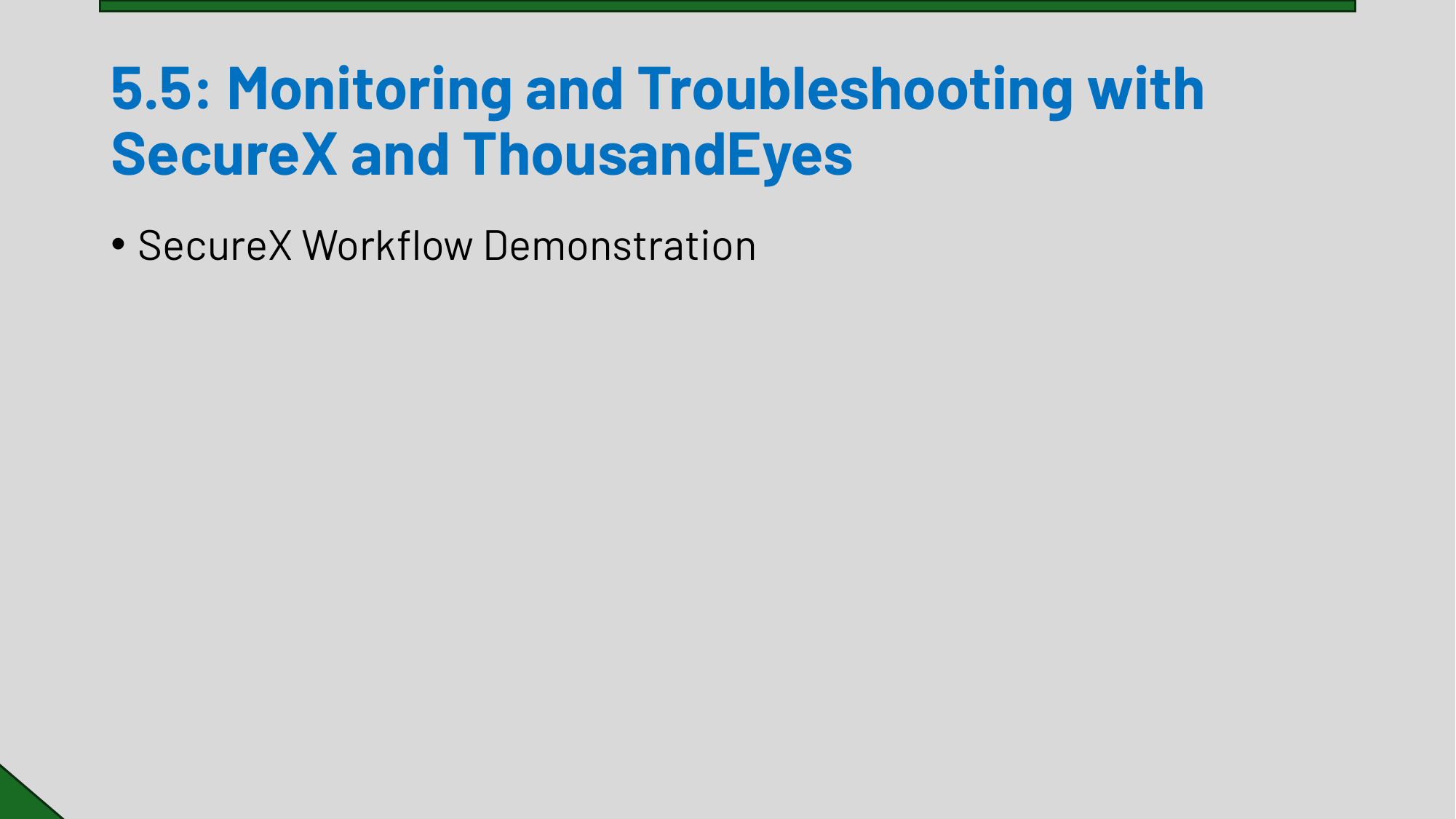

# 5.5: Monitoring and Troubleshooting with SecureX and ThousandEyes
SecureX Workflow Demonstration